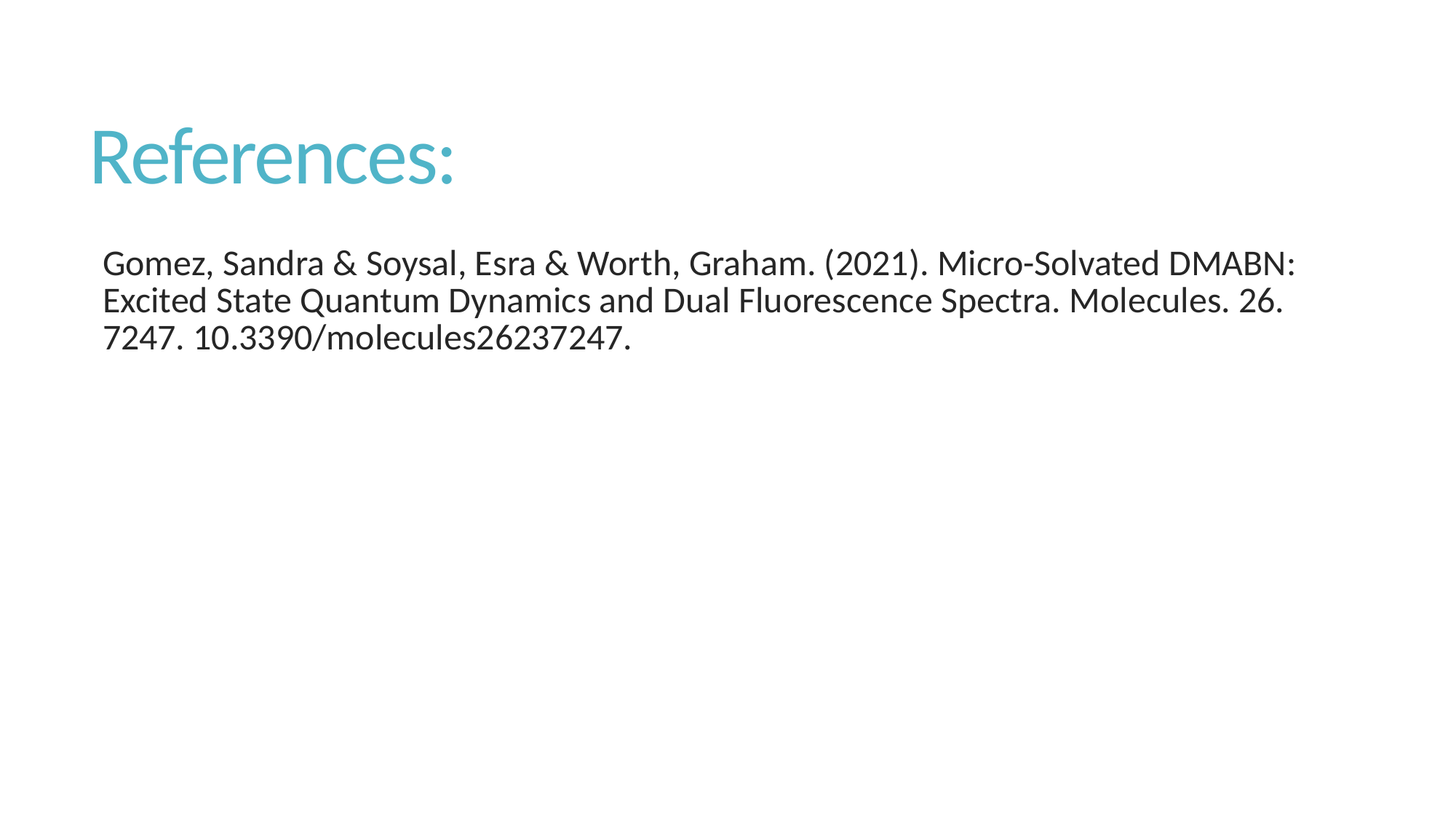

# References:
Gomez, Sandra & Soysal, Esra & Worth, Graham. (2021). Micro-Solvated DMABN: Excited State Quantum Dynamics and Dual Fluorescence Spectra. Molecules. 26. 7247. 10.3390/molecules26237247.